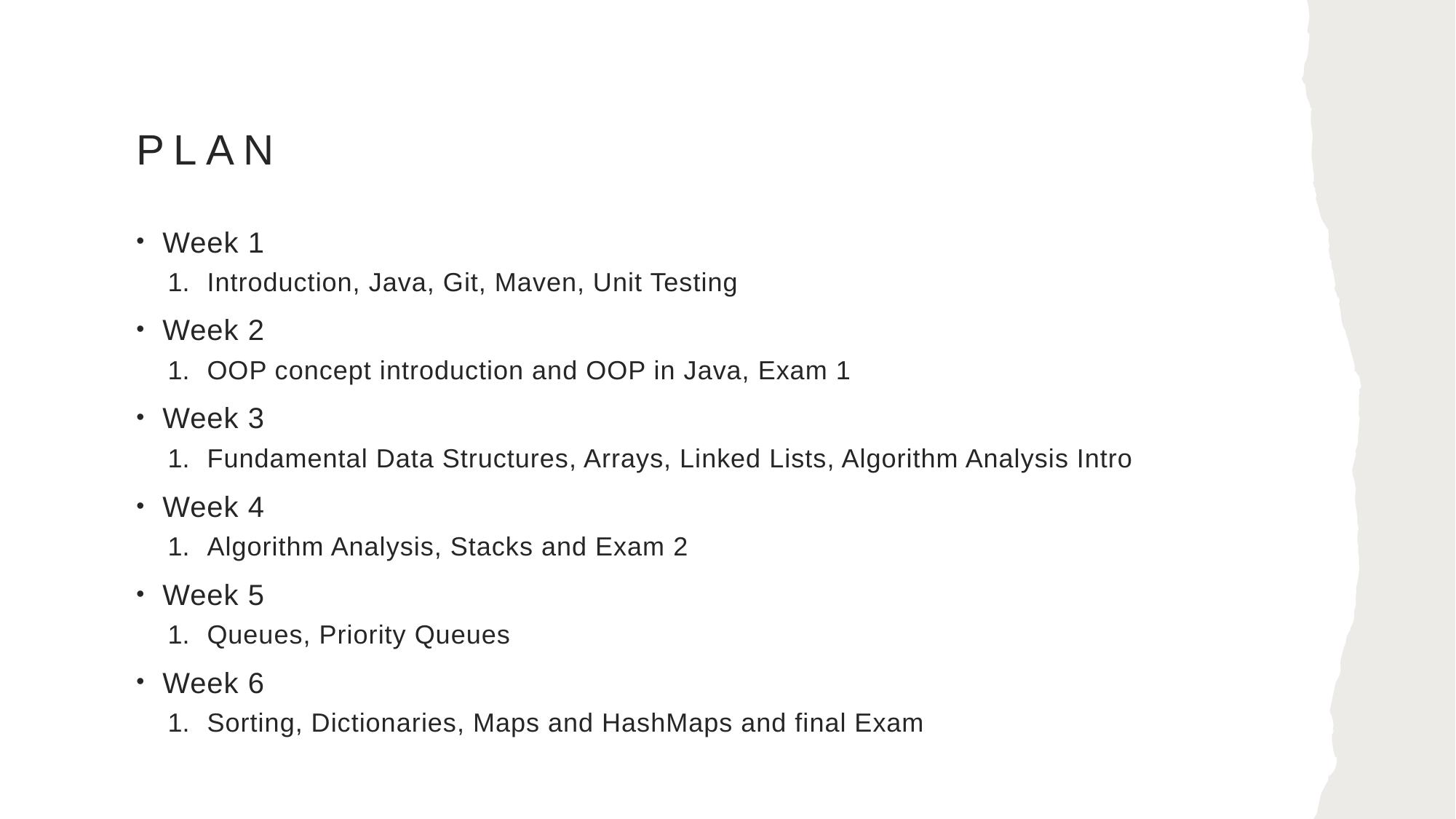

# Plan
Week 1
Introduction, Java, Git, Maven, Unit Testing
Week 2
OOP concept introduction and OOP in Java, Exam 1
Week 3
Fundamental Data Structures, Arrays, Linked Lists, Algorithm Analysis Intro
Week 4
Algorithm Analysis, Stacks and Exam 2
Week 5
Queues, Priority Queues
Week 6
Sorting, Dictionaries, Maps and HashMaps and final Exam